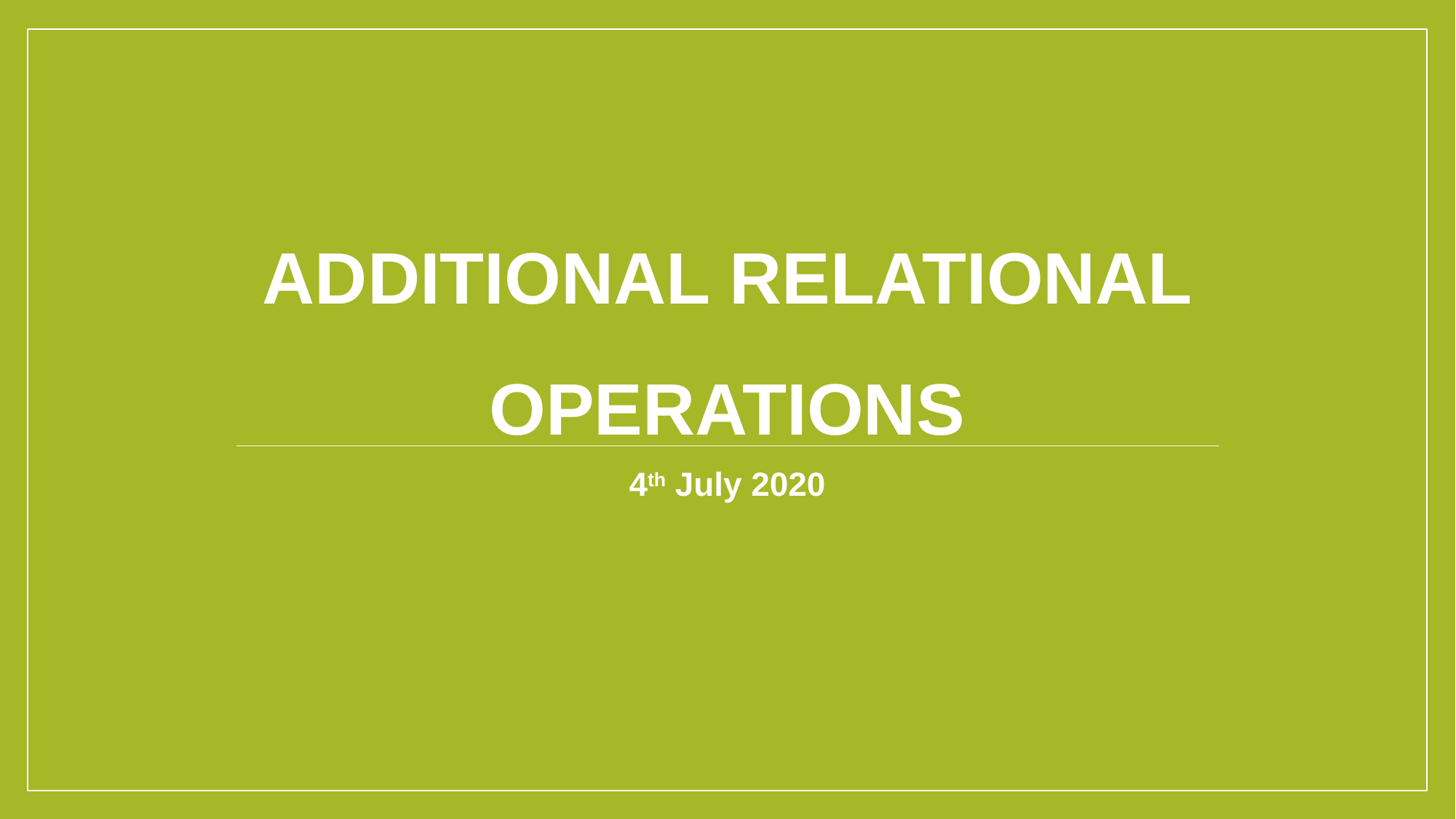

# Additional Relational Operations
4th July 2020